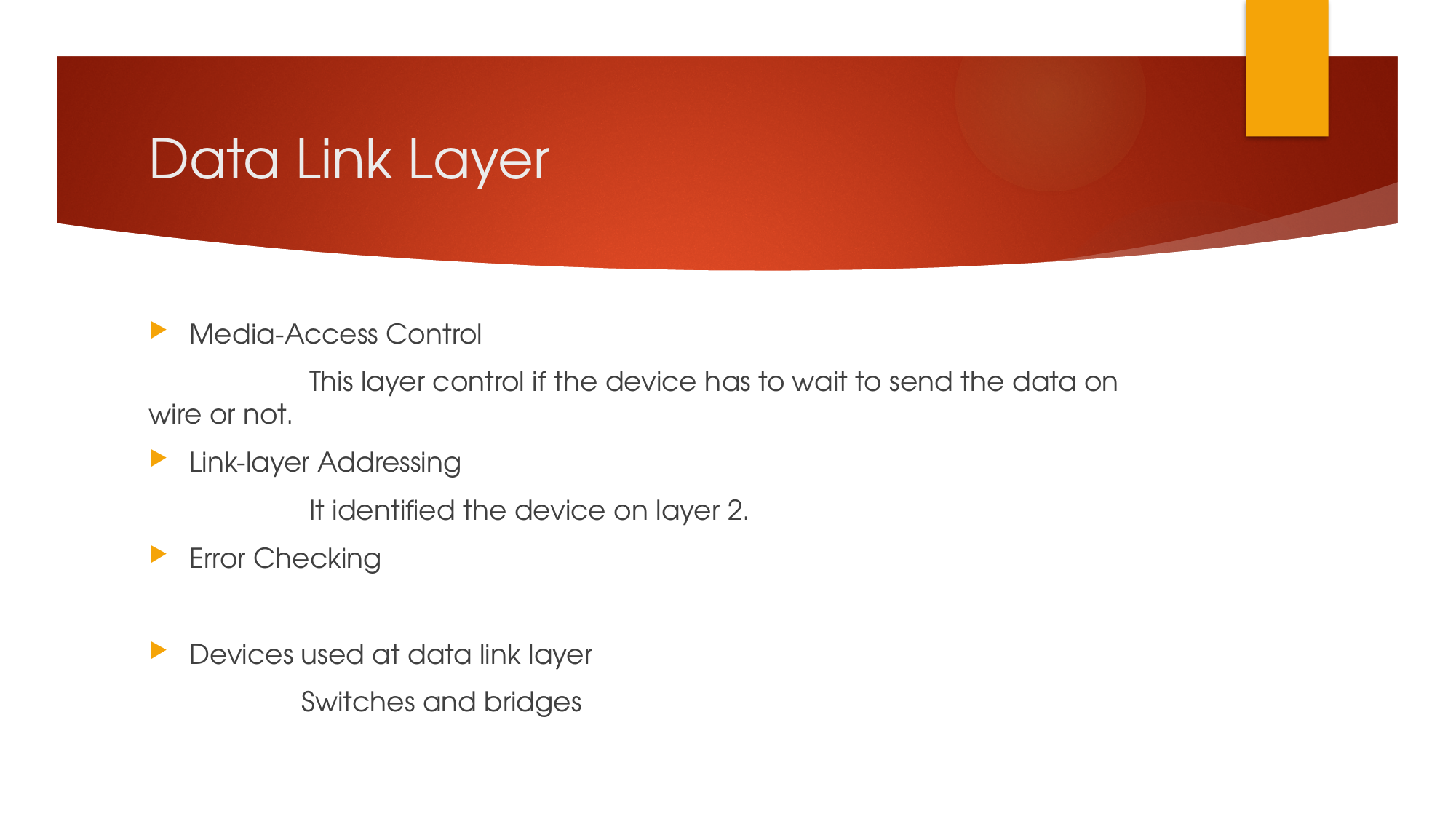

# Data Link Layer
Media-Access Control
                     This layer control if the device has to wait to send the data on wire or not.
Link-layer Addressing
                     It identified the device on layer 2.
Error Checking

Devices used at data link layer
                    Switches and bridges